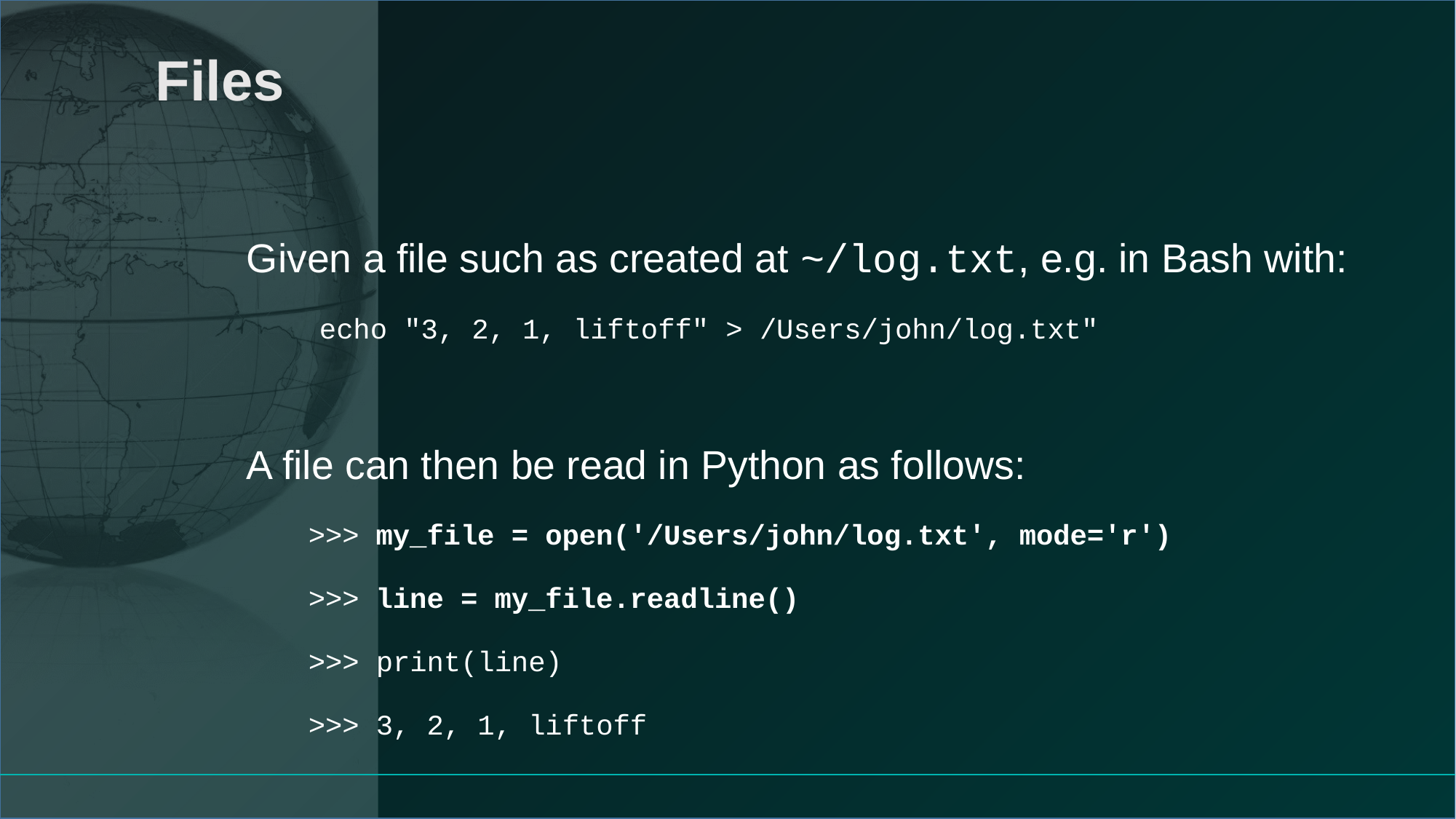

# Files
Given a file such as created at ~/log.txt, e.g. in Bash with:
echo "3, 2, 1, liftoff" > /Users/john/log.txt"

A file can then be read in Python as follows:
>>> my_file = open('/Users/john/log.txt', mode='r')
>>> line = my_file.readline()
>>> print(line)
>>> 3, 2, 1, liftoff